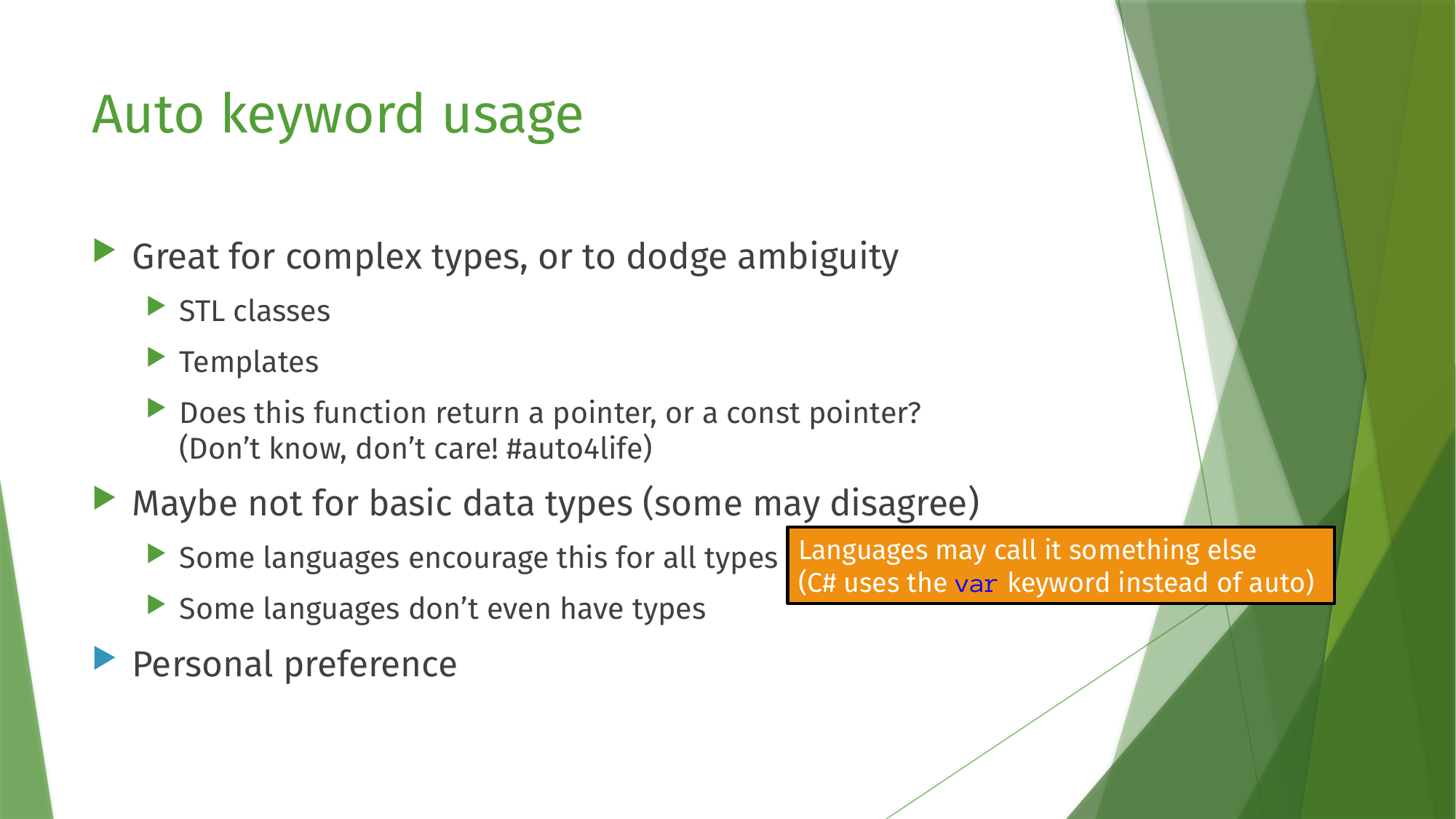

# Auto keyword usage
Great for complex types, or to dodge ambiguity
STL classes
Templates
Does this function return a pointer, or a const pointer?
(Don’t know, don’t care! #auto4life)
Maybe not for basic data types (some may disagree)
Some languages encourage this for all types
Some languages don’t even have types
Personal preference
Languages may call it something else
(C# uses the var keyword instead of auto)